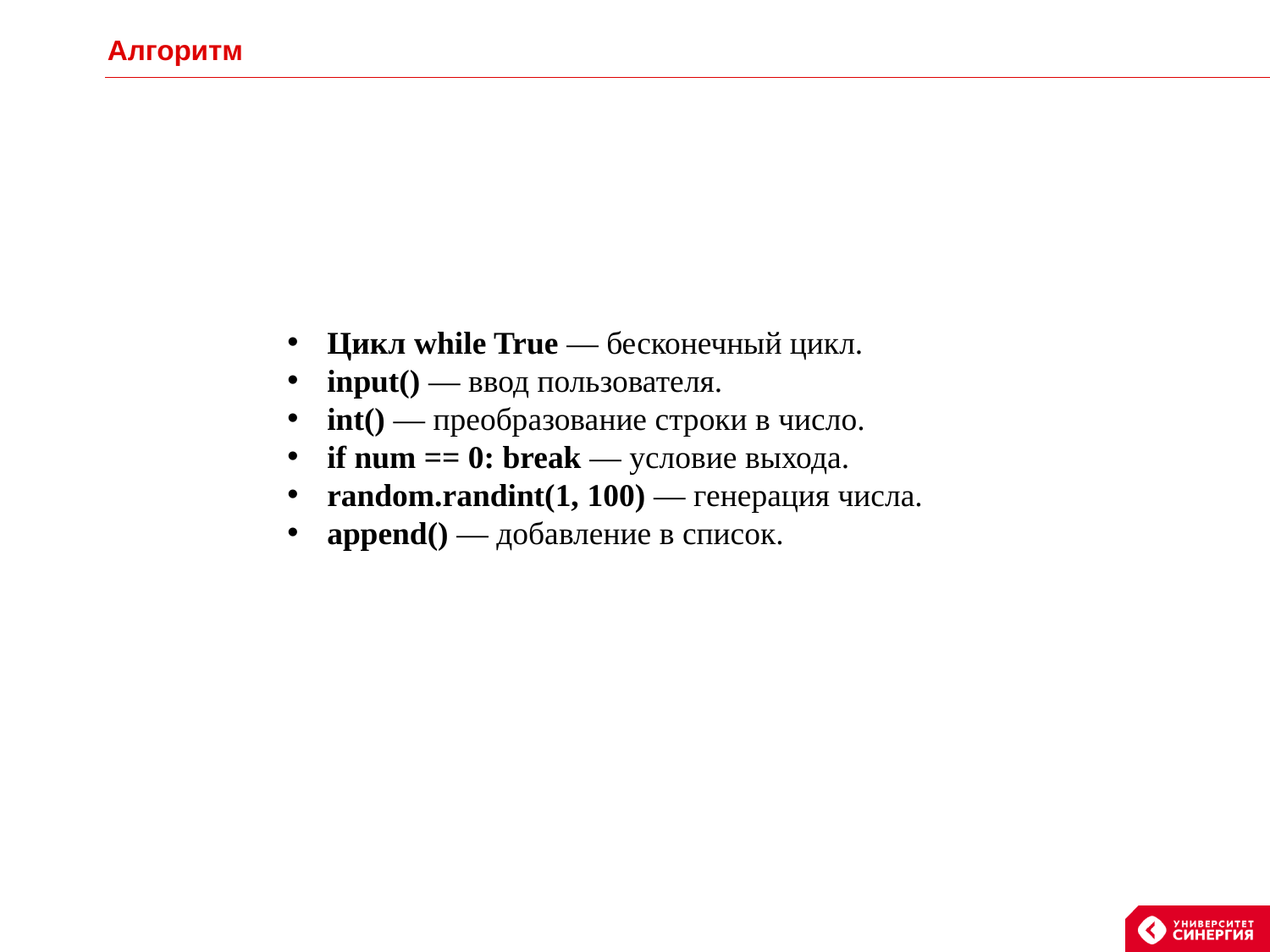

Алгоритм
Цикл while True — бесконечный цикл.
input() — ввод пользователя.
int() — преобразование строки в число.
if num == 0: break — условие выхода.
random.randint(1, 100) — генерация числа.
append() — добавление в список.
#